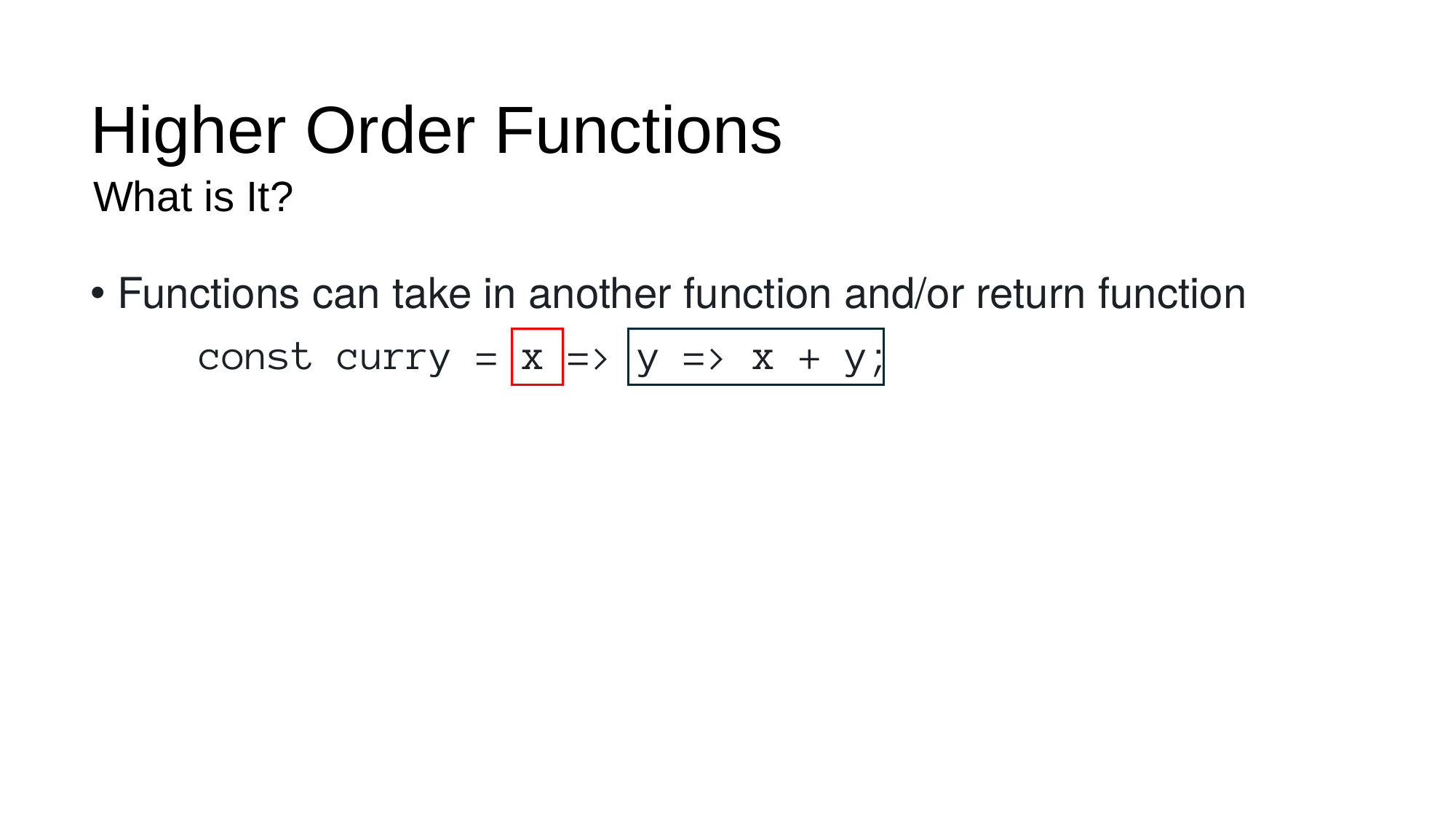

# Higher Order Functions
What is It?
Functions can take in another function and/or return function
	const curry = x => y => x + y;